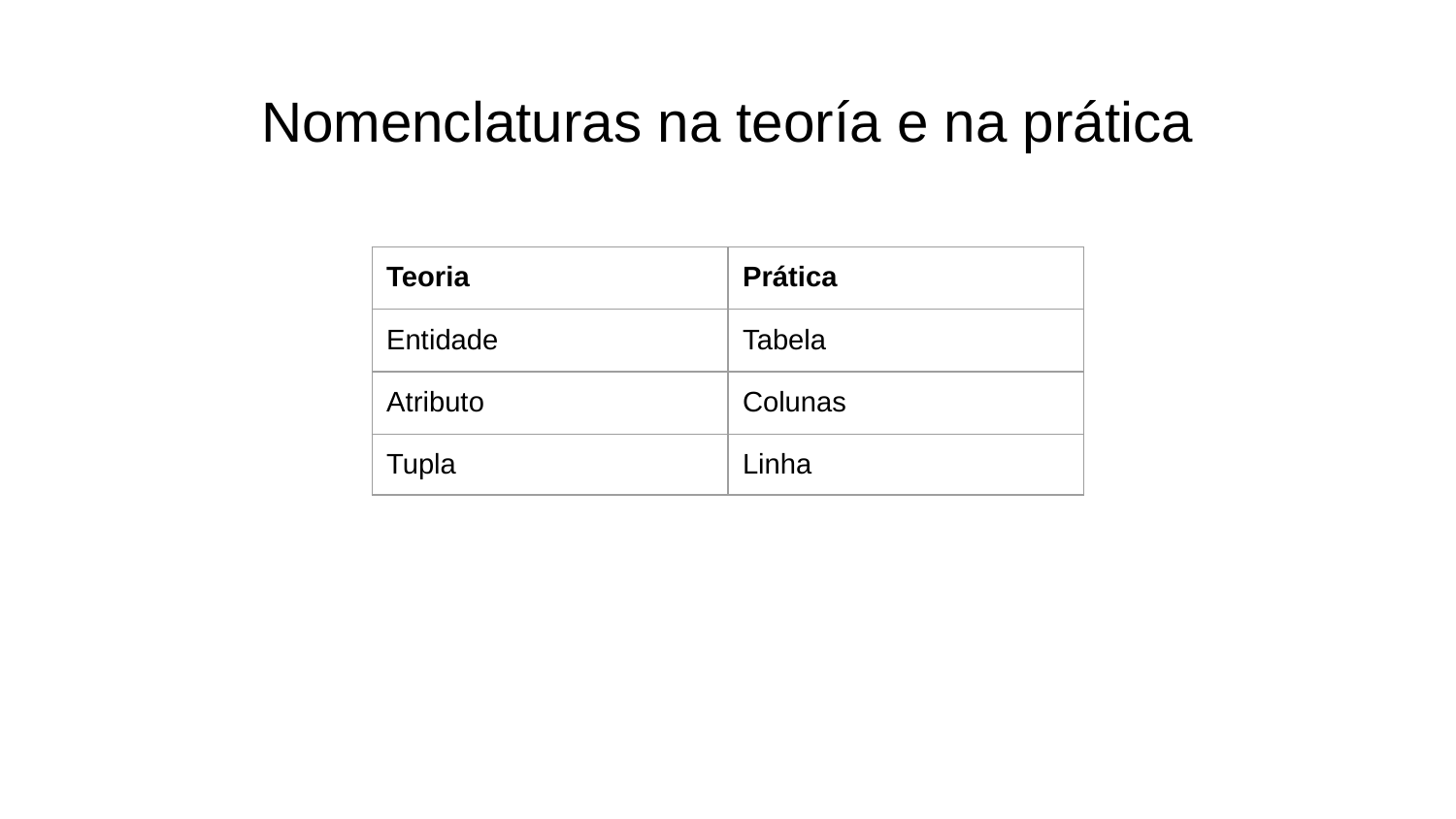

# Nomenclaturas na teoría e na prática
| Teoria | Prática |
| --- | --- |
| Entidade | Tabela |
| Atributo | Colunas |
| Tupla | Linha |